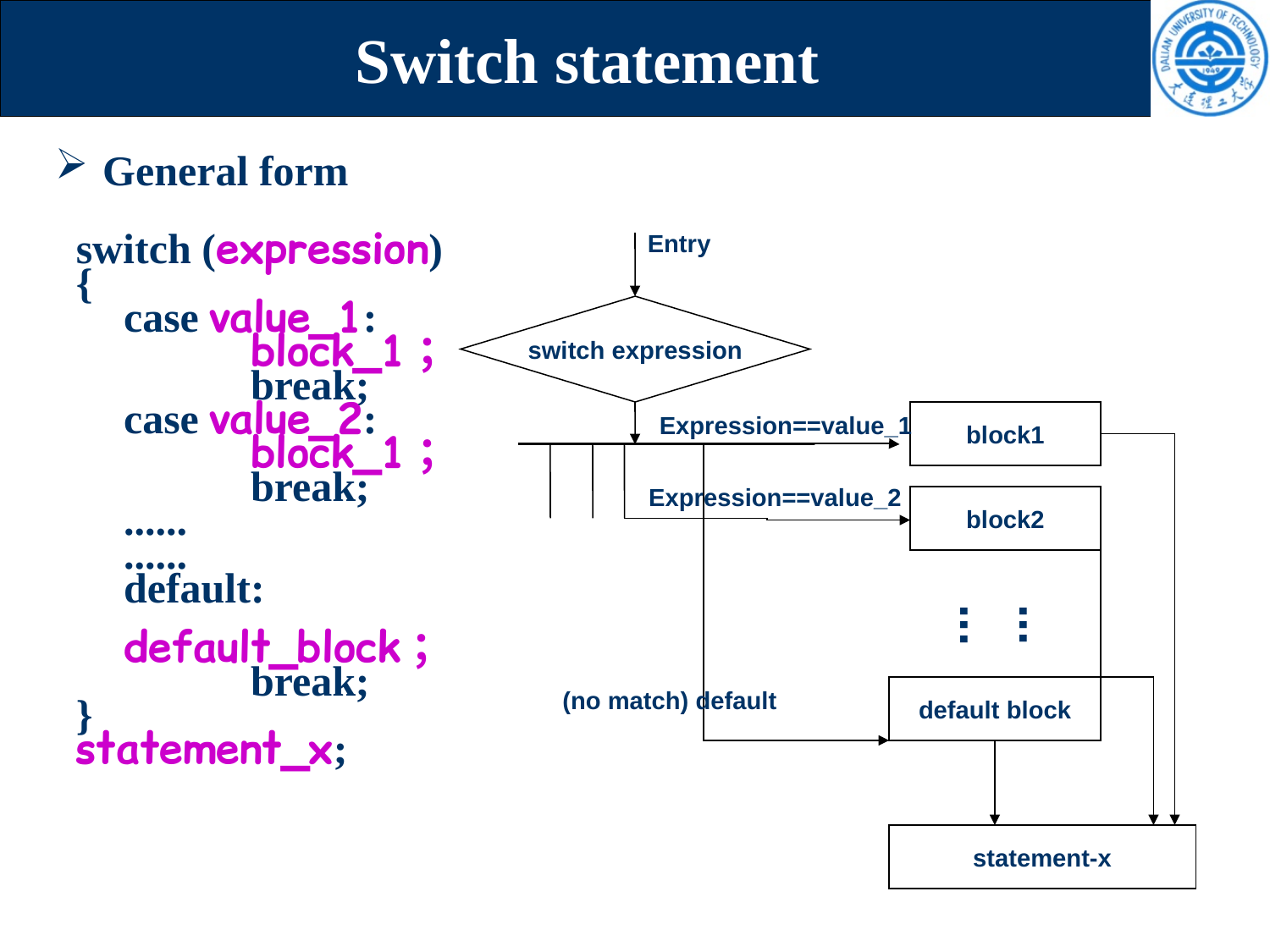

# Switch statement
General form
Entry
switch (expression)
{
	case value_1:
		block_1；
		break;
	case value_2:
		block_1；
		break;
	......
	......
	default:
		default_block；
		break;
}
statement_x;

switch expression

block1
Expression==value_1

Expression==value_2
block2
...
...
default block
(no match) default
statement-x